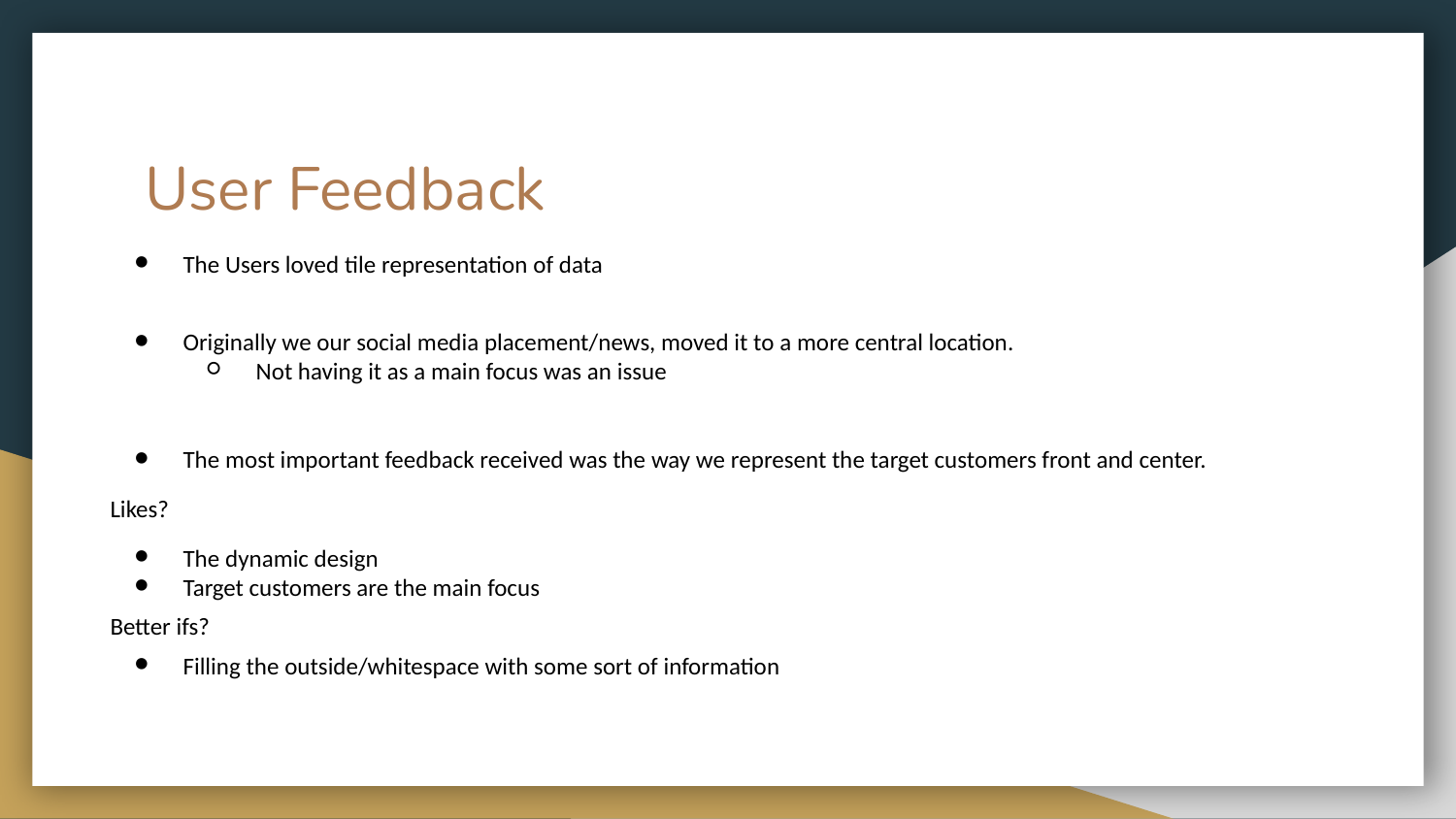

# User Feedback

The Users loved tile representation of data

Originally we our social media placement/news, moved it to a more central location.
Not having it as a main focus was an issue

The most important feedback received was the way we represent the target customers front and center.
Likes?
The dynamic design
Target customers are the main focus
Better ifs?
Filling the outside/whitespace with some sort of information